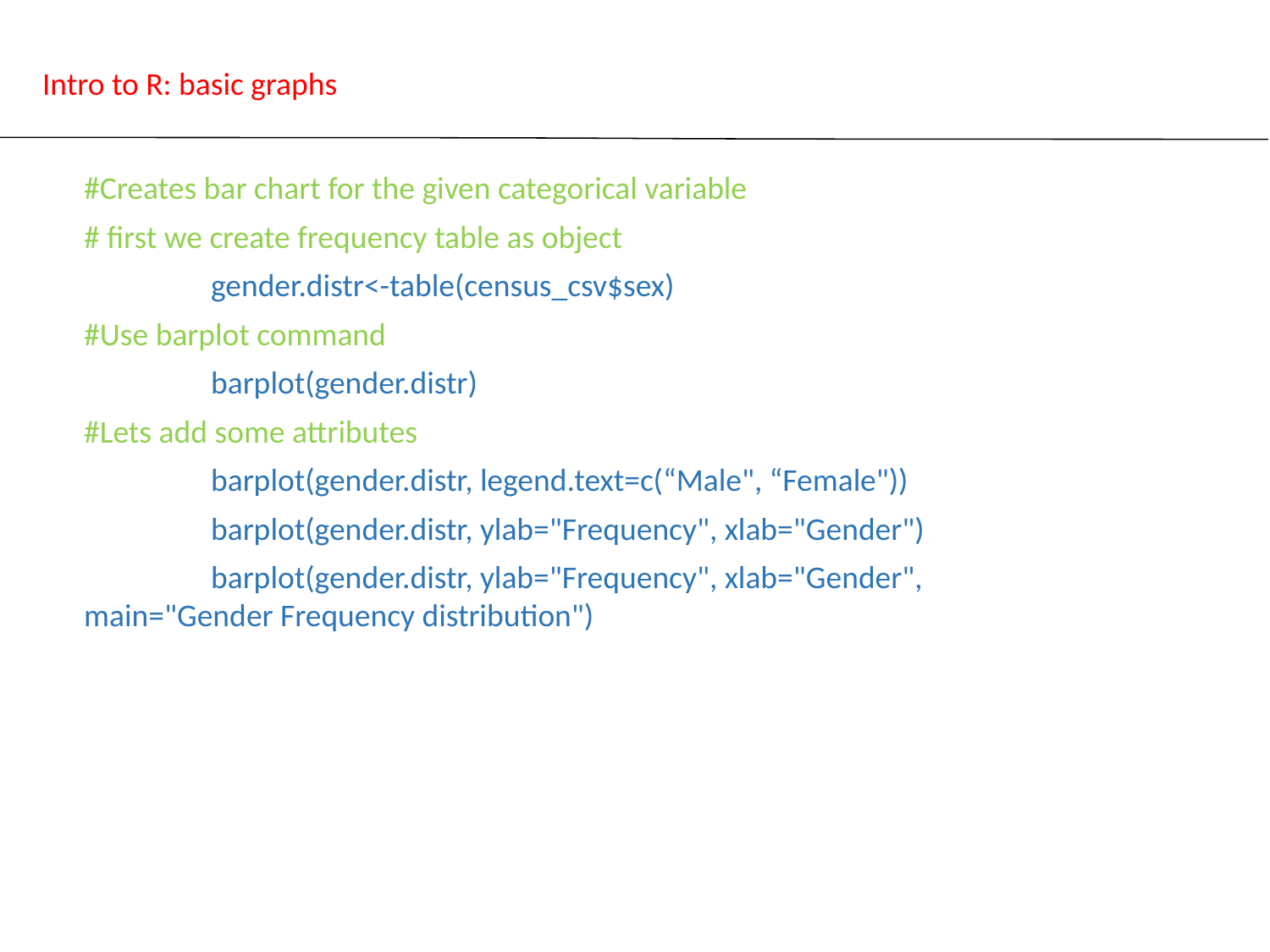

# Intro to R: basic graphs
#Creates bar chart for the given categorical variable
# first we create frequency table as object
	gender.distr<-table(census_csv$sex)
#Use barplot command
	barplot(gender.distr)
#Lets add some attributes
	barplot(gender.distr, legend.text=c(“Male", “Female"))
	barplot(gender.distr, ylab="Frequency", xlab="Gender")
	barplot(gender.distr, ylab="Frequency", xlab="Gender", 	main="Gender Frequency distribution")